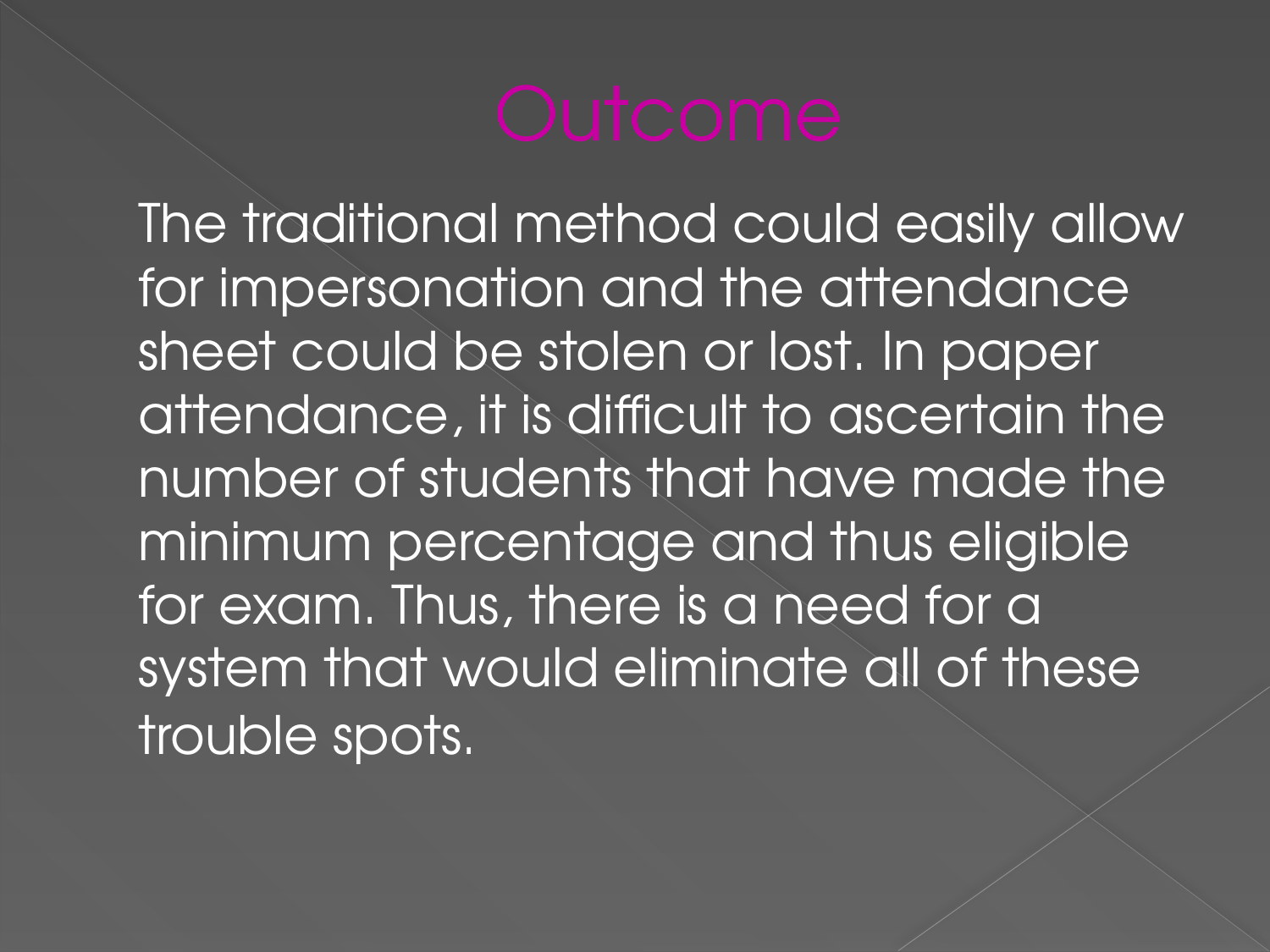

# Outcome
	The traditional method could easily allow for impersonation and the attendance sheet could be stolen or lost. In paper attendance, it is difficult to ascertain the number of students that have made the minimum percentage and thus eligible for exam. Thus, there is a need for a system that would eliminate all of these trouble spots.